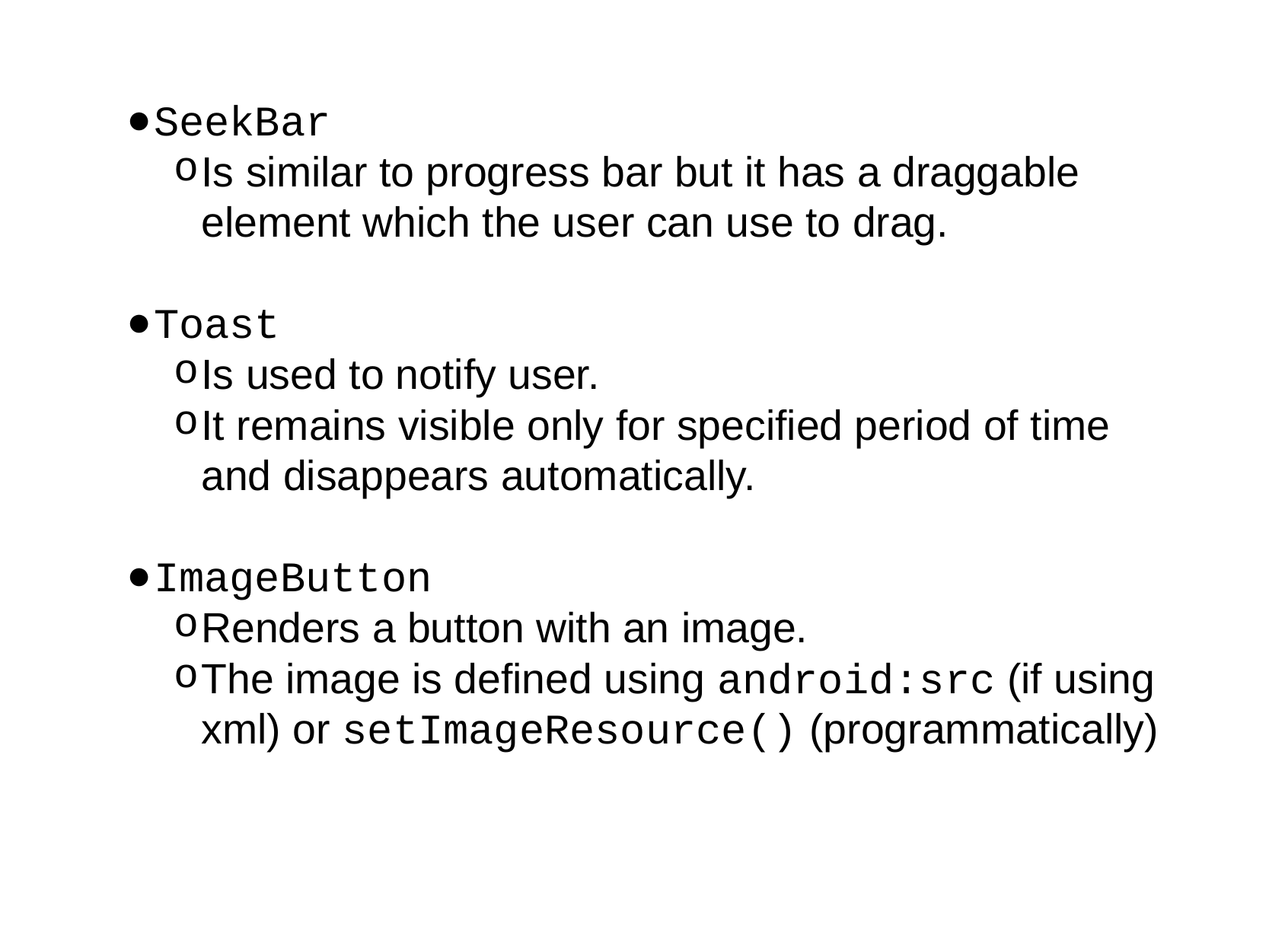

SeekBar
Is similar to progress bar but it has a draggable element which the user can use to drag.

Toast
Is used to notify user.
It remains visible only for specified period of time and disappears automatically.

ImageButton
Renders a button with an image.
The image is defined using android:src (if using xml) or setImageResource() (programmatically)